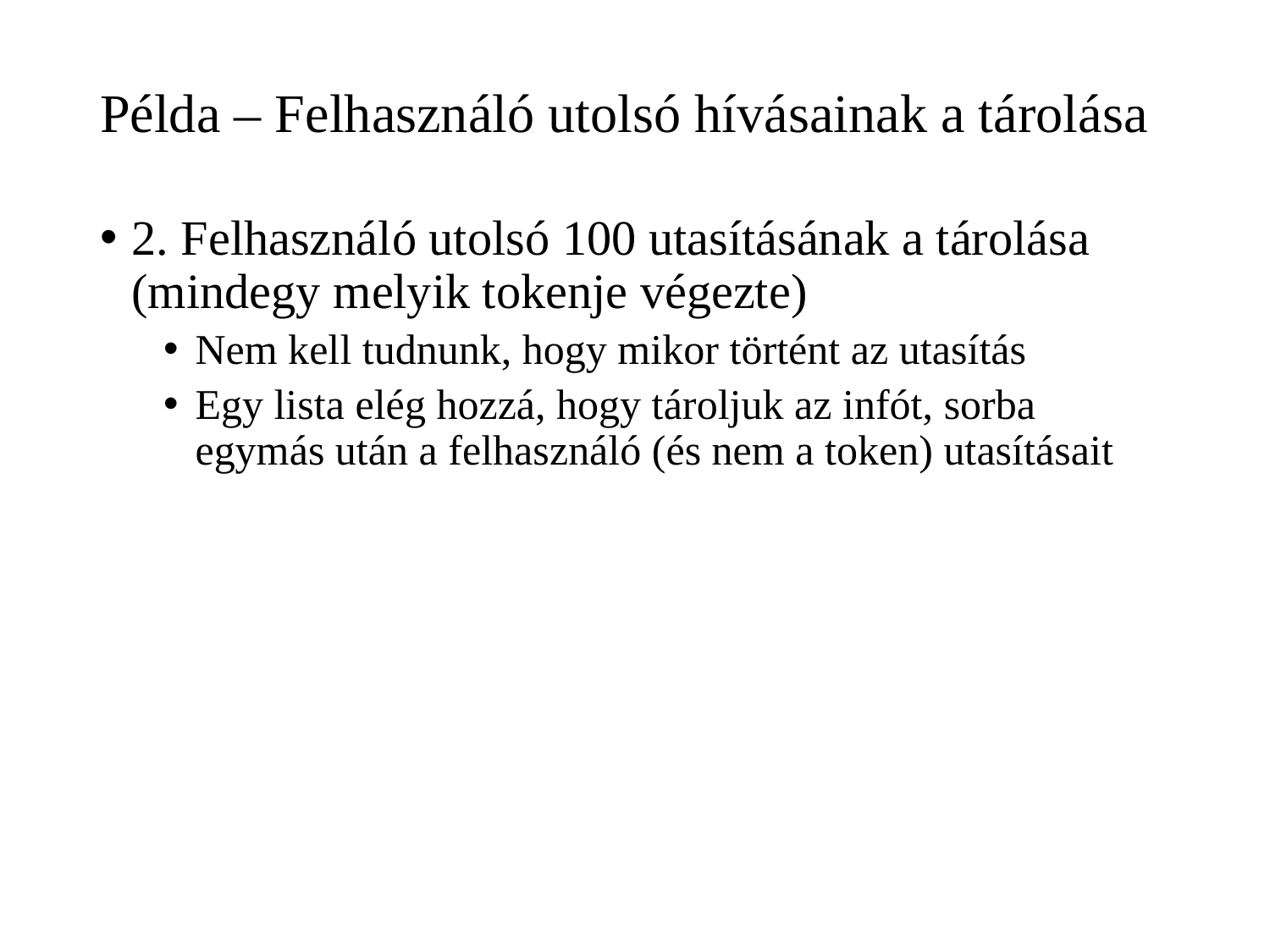

# Példa – Felhasználó utolsó hívásainak a tárolása
2. Felhasználó utolsó 100 utasításának a tárolása (mindegy melyik tokenje végezte)
Nem kell tudnunk, hogy mikor történt az utasítás
Egy lista elég hozzá, hogy tároljuk az infót, sorba egymás után a felhasználó (és nem a token) utasításait